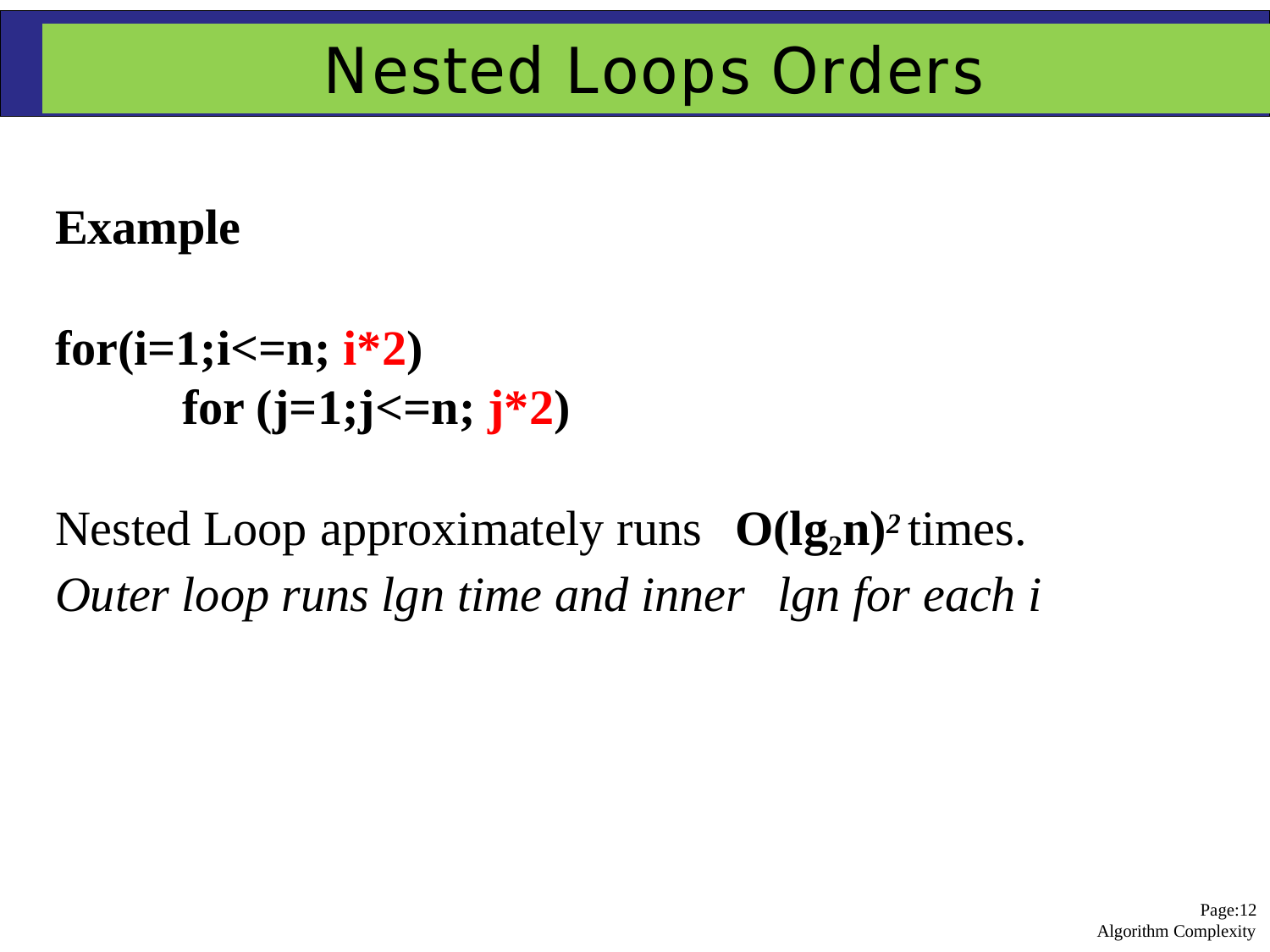

Some Examples 3

# Nested Loops Orders
Example

for(i=1;i<=n; i*2)
for (j=1;j<=n; j*2)

Nested Loop approximately runs	O(lg2n)2 times.
Outer loop runs lgn time and inner	lgn for each i
Page:12 Algorithm Complexity